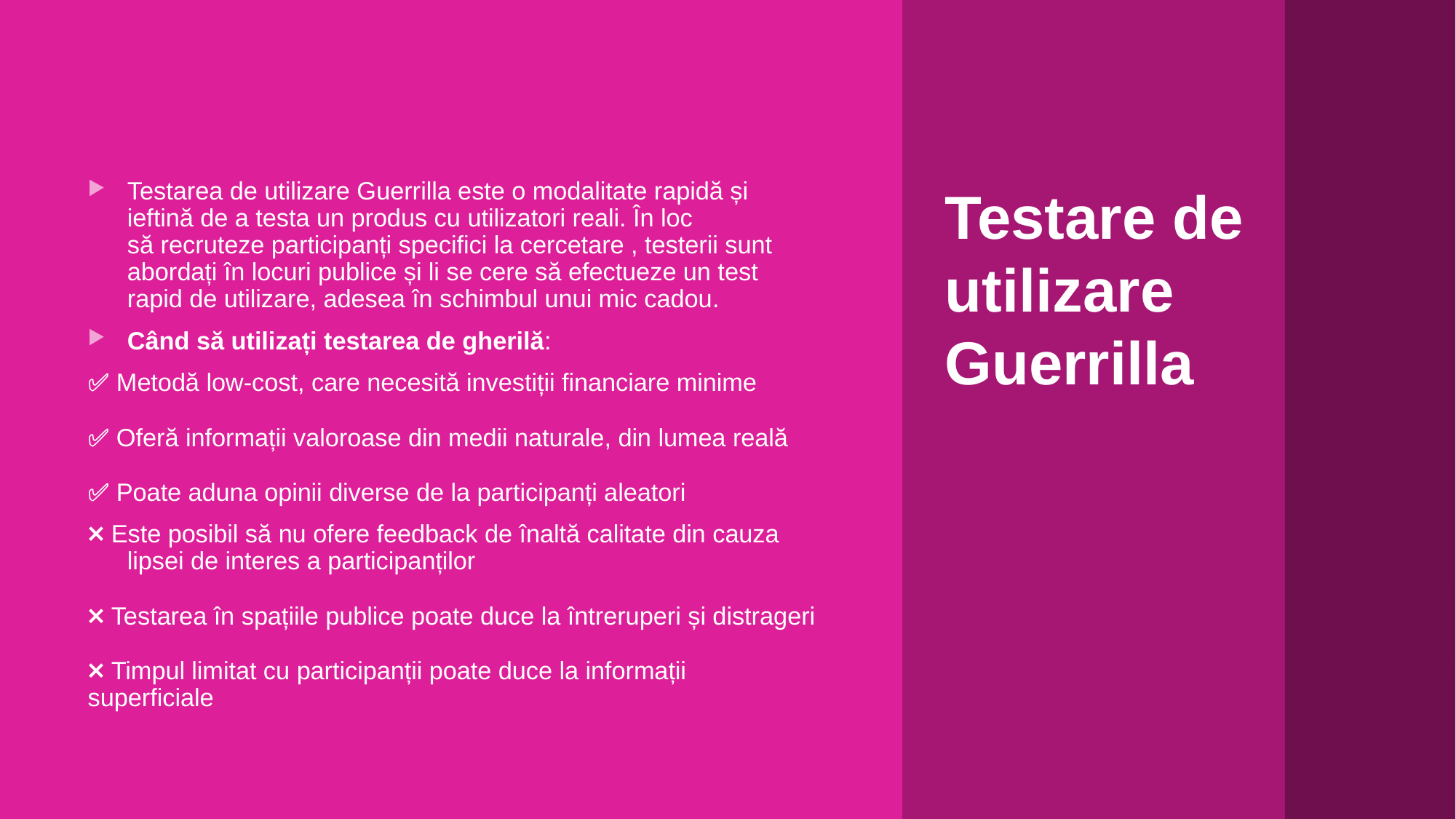

Testarea de utilizare Guerrilla este o modalitate rapidă și ieftină de a testa un produs cu utilizatori reali. În loc să recruteze participanți specifici la cercetare , testerii sunt abordați în locuri publice și li se cere să efectueze un test rapid de utilizare, adesea în schimbul unui mic cadou.
Când să utilizați testarea de gherilă:
✅ Metodă low-cost, care necesită investiții financiare minime
✅ Oferă informații valoroase din medii naturale, din lumea reală
✅ Poate aduna opinii diverse de la participanți aleatori
❌ Este posibil să nu ofere feedback de înaltă calitate din cauza lipsei de interes a participanților
❌ Testarea în spațiile publice poate duce la întreruperi și distrageri
❌ Timpul limitat cu participanții poate duce la informații superficiale

# Testare de utilizare Guerrilla